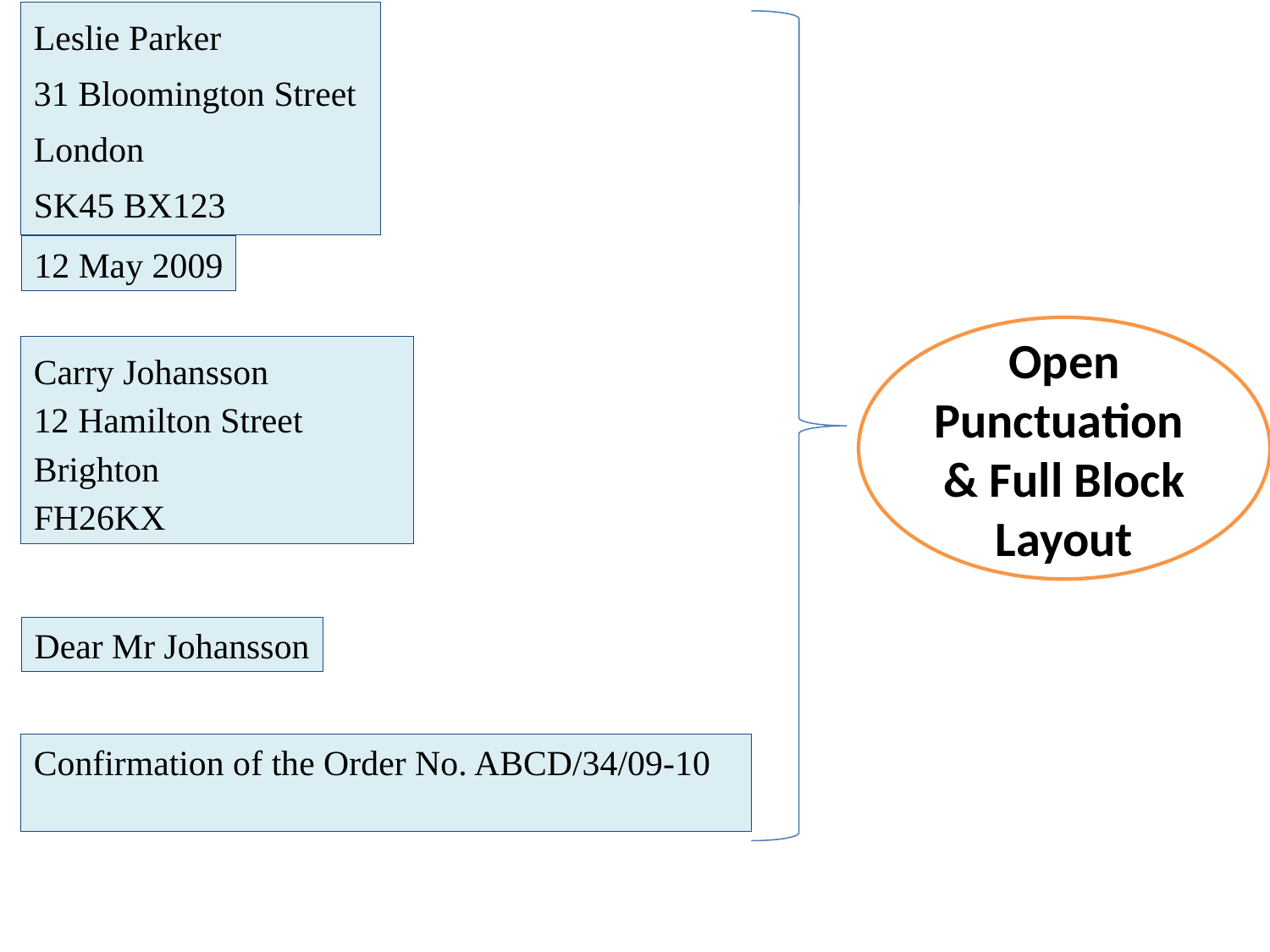

Leslie Parker
31 Bloomington Street
London
SK45 BX123

12 May 2009
Open Punctuation
& Full Block Layout
Carry Johansson
12 Hamilton Street
Brighton
FH26KX
Dear Mr Johansson
Confirmation of the Order No. ABCD/34/09-10